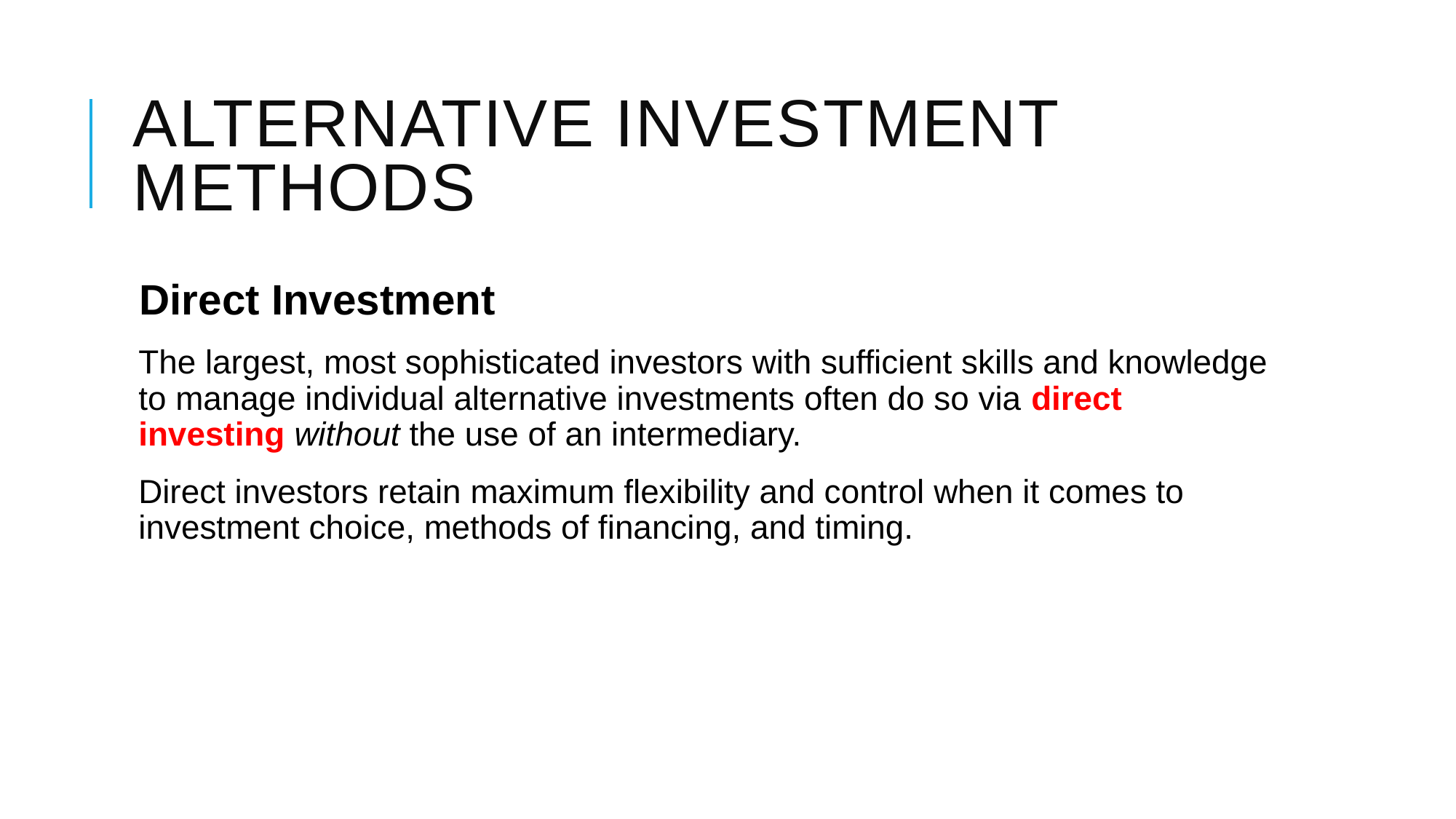

# ALTERNATIVE INVESTMENT METHODS
Direct Investment
The largest, most sophisticated investors with sufficient skills and knowledge to manage individual alternative investments often do so via direct investing without the use of an intermediary.
Direct investors retain maximum flexibility and control when it comes to investment choice, methods of financing, and timing.